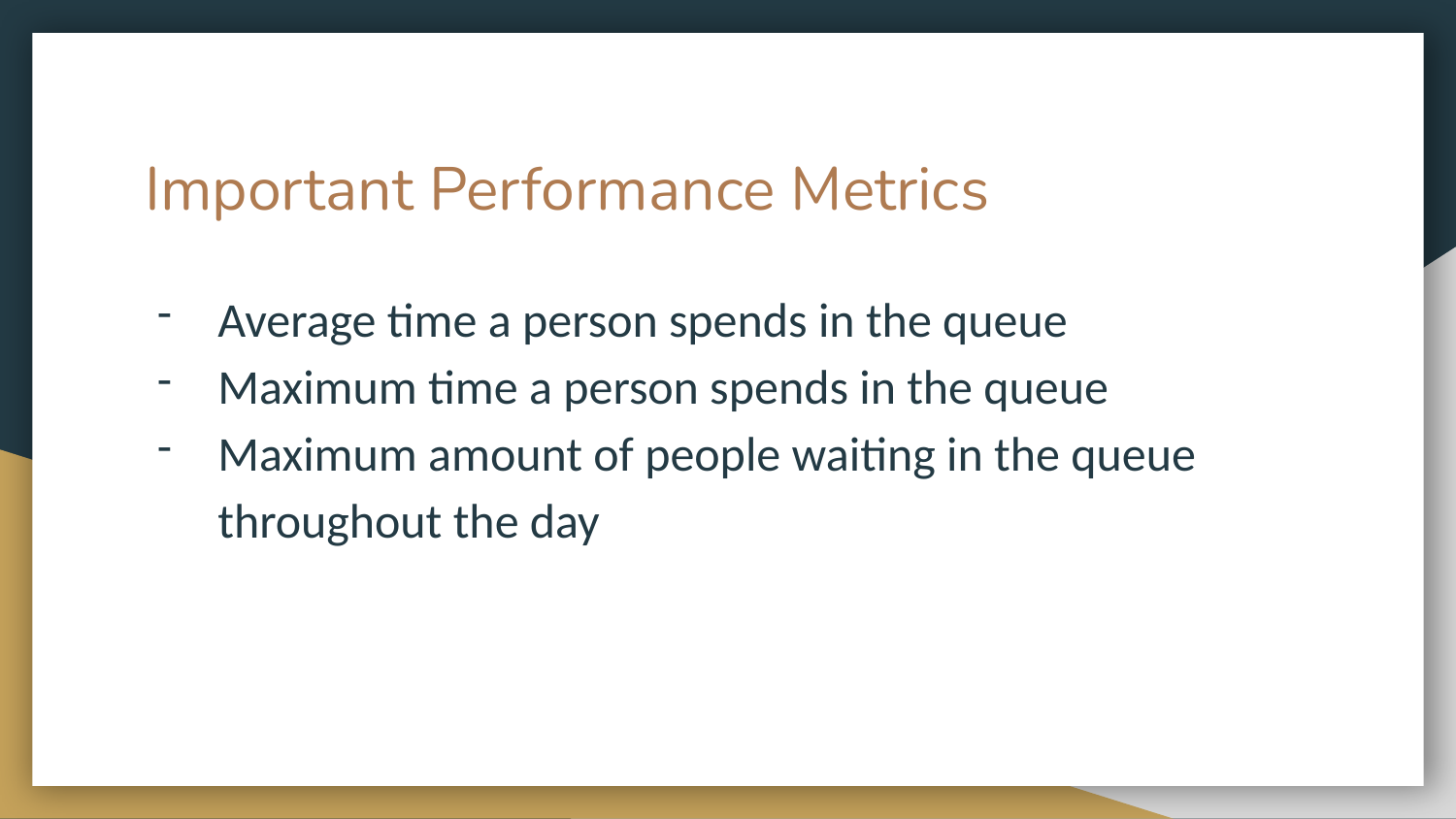

# Important Performance Metrics
Average time a person spends in the queue
Maximum time a person spends in the queue
Maximum amount of people waiting in the queue throughout the day